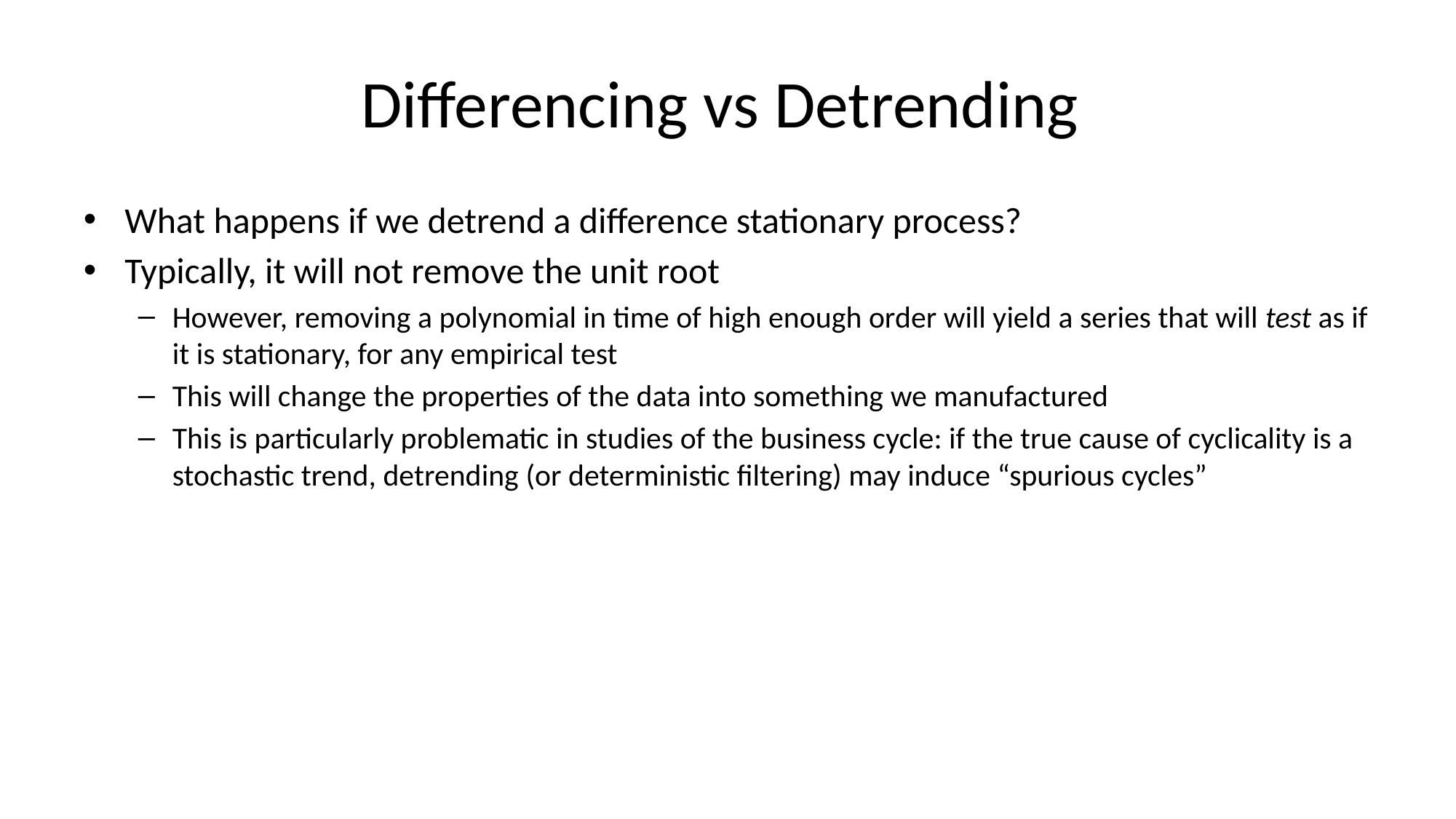

# Differencing vs Detrending
What happens if we detrend a difference stationary process?
Typically, it will not remove the unit root
However, removing a polynomial in time of high enough order will yield a series that will test as if it is stationary, for any empirical test
This will change the properties of the data into something we manufactured
This is particularly problematic in studies of the business cycle: if the true cause of cyclicality is a stochastic trend, detrending (or deterministic filtering) may induce “spurious cycles”